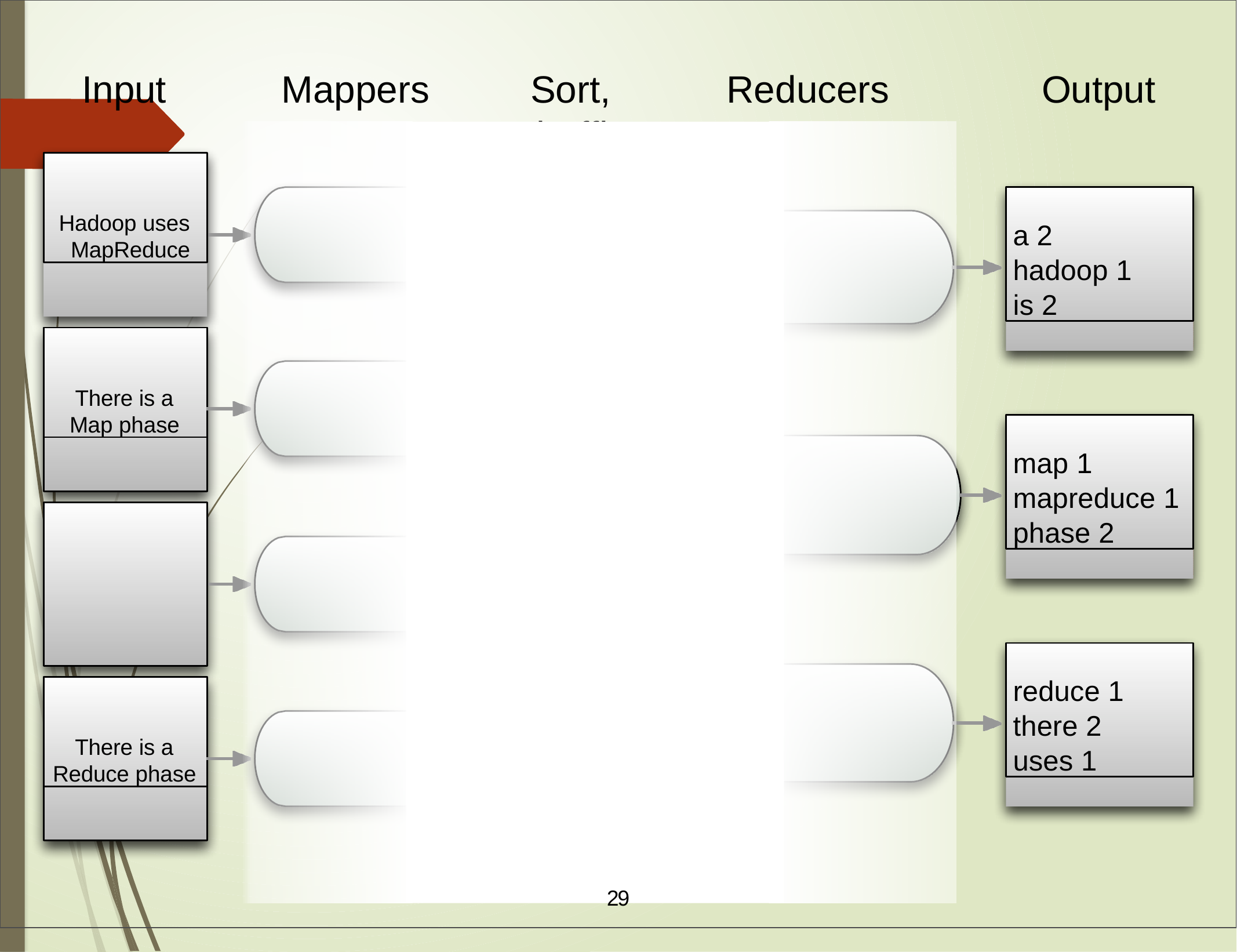

# Input
Mapper
ducers
Output
s	Sort,	Re
Shuffle

(hadoop, 1)
(mapreduce, 1)
(uses, 1)
(is, 1), (a, 1)
(map, 1),(phase,1)  (there, 1)

(phase,1)  (is, 1), (a, 1)
(there, 1),
(reduce 1)

Hadoop uses  MapReduce

a 2
hadoop 1
is 2

There is a  Map phase

map 1
mapreduce 1
phase 2

reduce 1
there 2
uses 1

There is a  Reduce phase

29